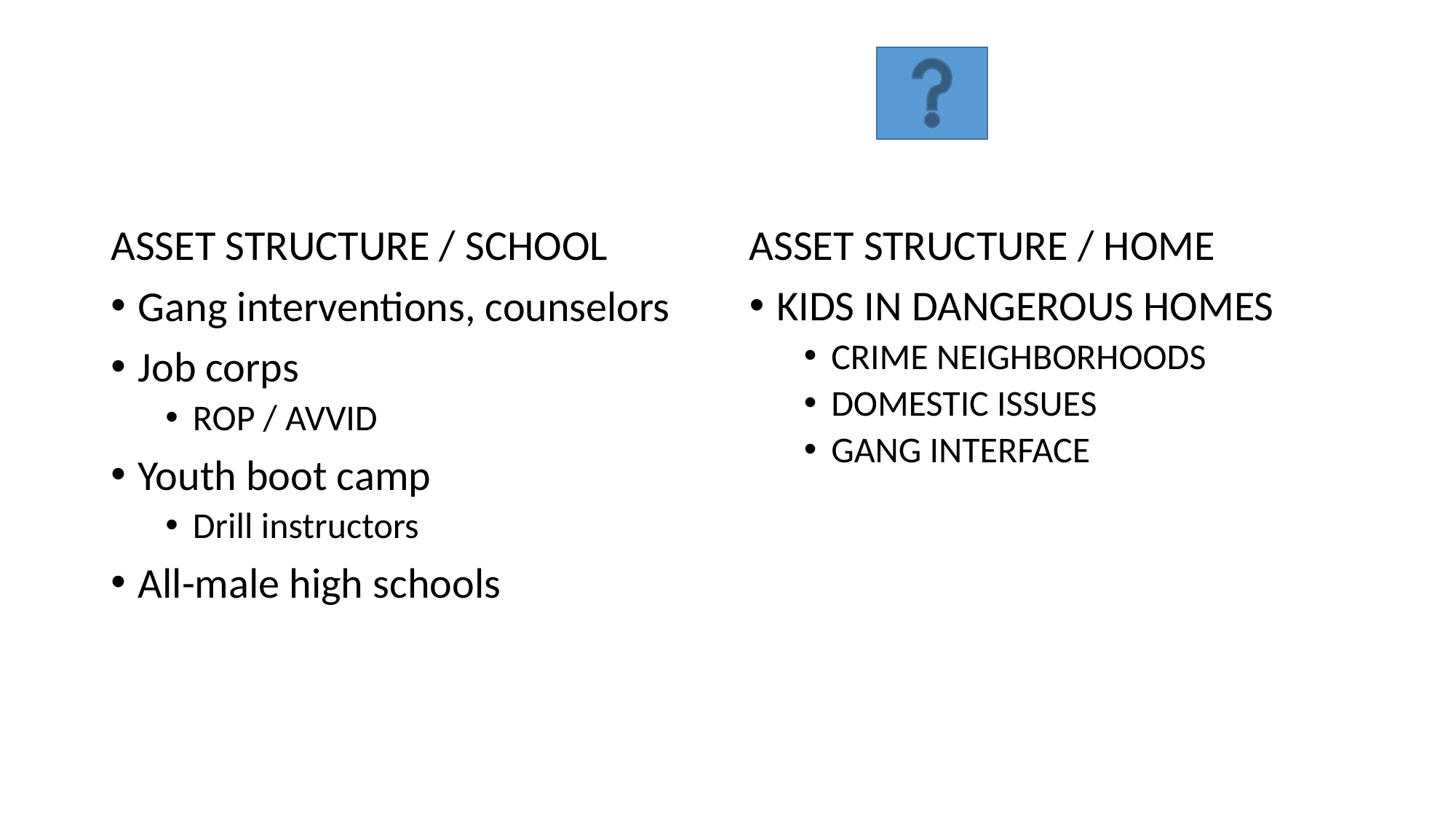

ASSET STRUCTURE / SCHOOL
Gang interventions, counselors
Job corps
ROP / AVVID
Youth boot camp
Drill instructors
All-male high schools
ASSET STRUCTURE / HOME
KIDS IN DANGEROUS HOMES
CRIME NEIGHBORHOODS
DOMESTIC ISSUES
GANG INTERFACE